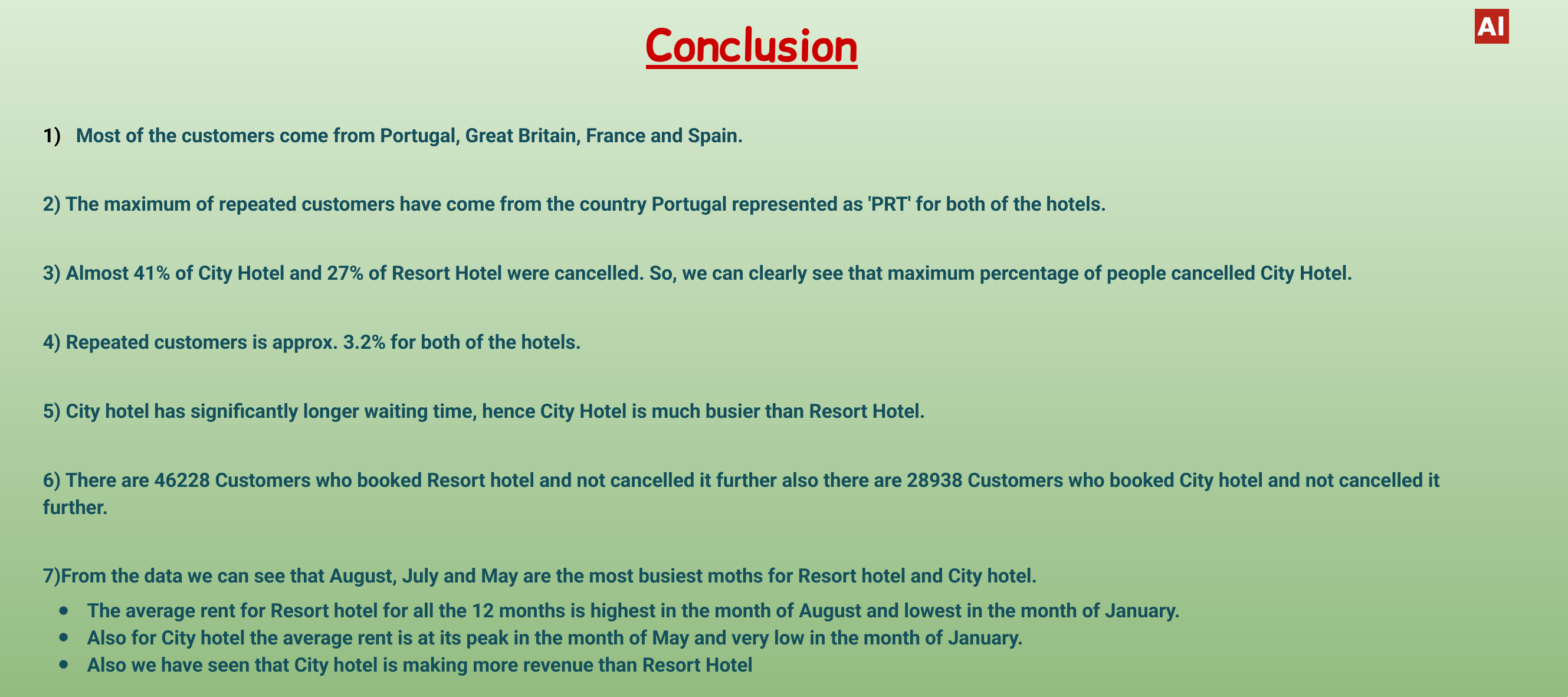

# Conclusion

Most of the customers come from Portugal, Great Britain, France and Spain.

2) The maximum of repeated customers have come from the country Portugal represented as 'PRT' for both of the hotels.

3) Almost 41% of City Hotel and 27% of Resort Hotel were cancelled. So, we can clearly see that maximum percentage of people cancelled City Hotel.

4) Repeated customers is approx. 3.2% for both of the hotels.

5) City hotel has significantly longer waiting time, hence City Hotel is much busier than Resort Hotel.

6) There are 46228 Customers who booked Resort hotel and not cancelled it further also there are 28938 Customers who booked City hotel and not cancelled it further.

7)From the data we can see that August, July and May are the most busiest moths for Resort hotel and City hotel.
The average rent for Resort hotel for all the 12 months is highest in the month of August and lowest in the month of January.
Also for City hotel the average rent is at its peak in the month of May and very low in the month of January.
Also we have seen that City hotel is making more revenue than Resort Hotel